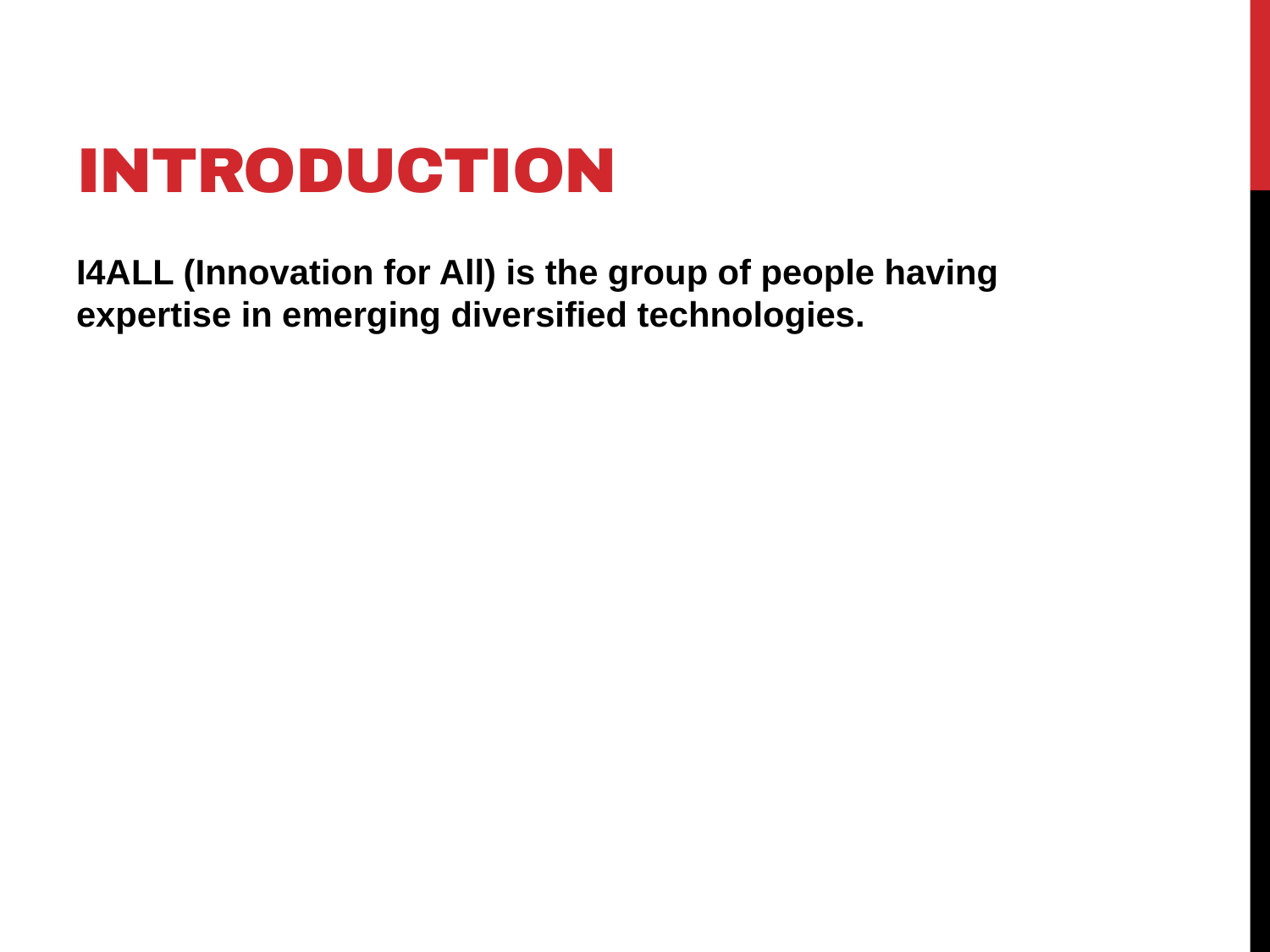

# Introduction
I4ALL (Innovation for All) is the group of people having expertise in emerging diversified technologies.